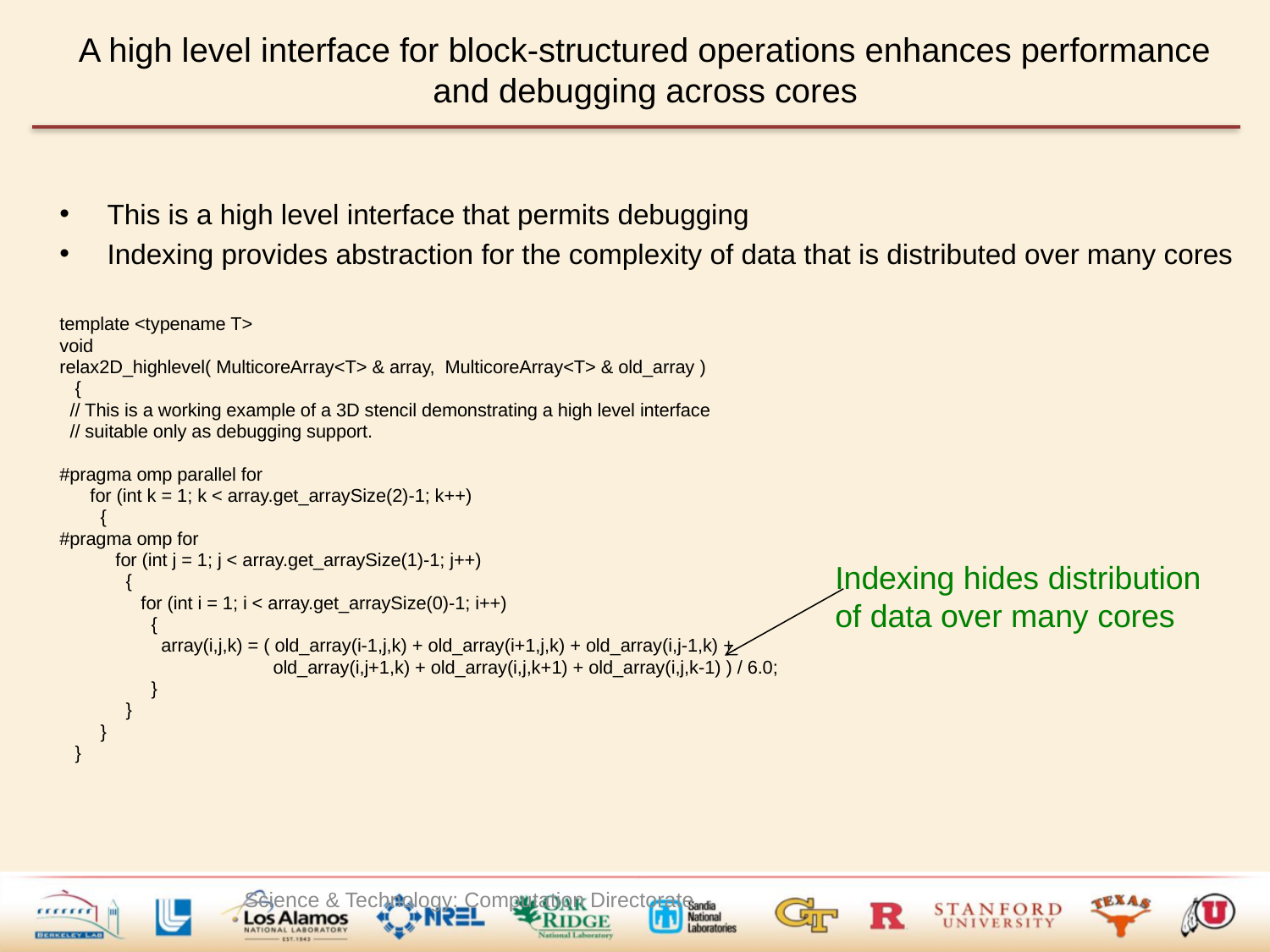

# A high level interface for block-structured operations enhances performance and debugging across cores
This is a high level interface that permits debugging
Indexing provides abstraction for the complexity of data that is distributed over many cores

template <typename T>
void
relax2D_highlevel( MulticoreArray<T> & array,  MulticoreArray<T> & old_array )
   {
  // This is a working example of a 3D stencil demonstrating a high level interface
  // suitable only as debugging support.

#pragma omp parallel for
      for (int k = 1; k < array.get_arraySize(2)-1; k++)
        {
#pragma omp for
           for (int j = 1; j < array.get_arraySize(1)-1; j++)
             {
                for (int i = 1; i < array.get_arraySize(0)-1; i++)
                  {
                    array(i,j,k) = ( old_array(i-1,j,k) + old_array(i+1,j,k) + old_array(i,j-1,k) +
                                          old_array(i,j+1,k) + old_array(i,j,k+1) + old_array(i,j,k-1) ) / 6.0;
                  }
             }
        }
   }

Indexing hides distribution
of data over many cores
Science & Technology: Computation Directorate